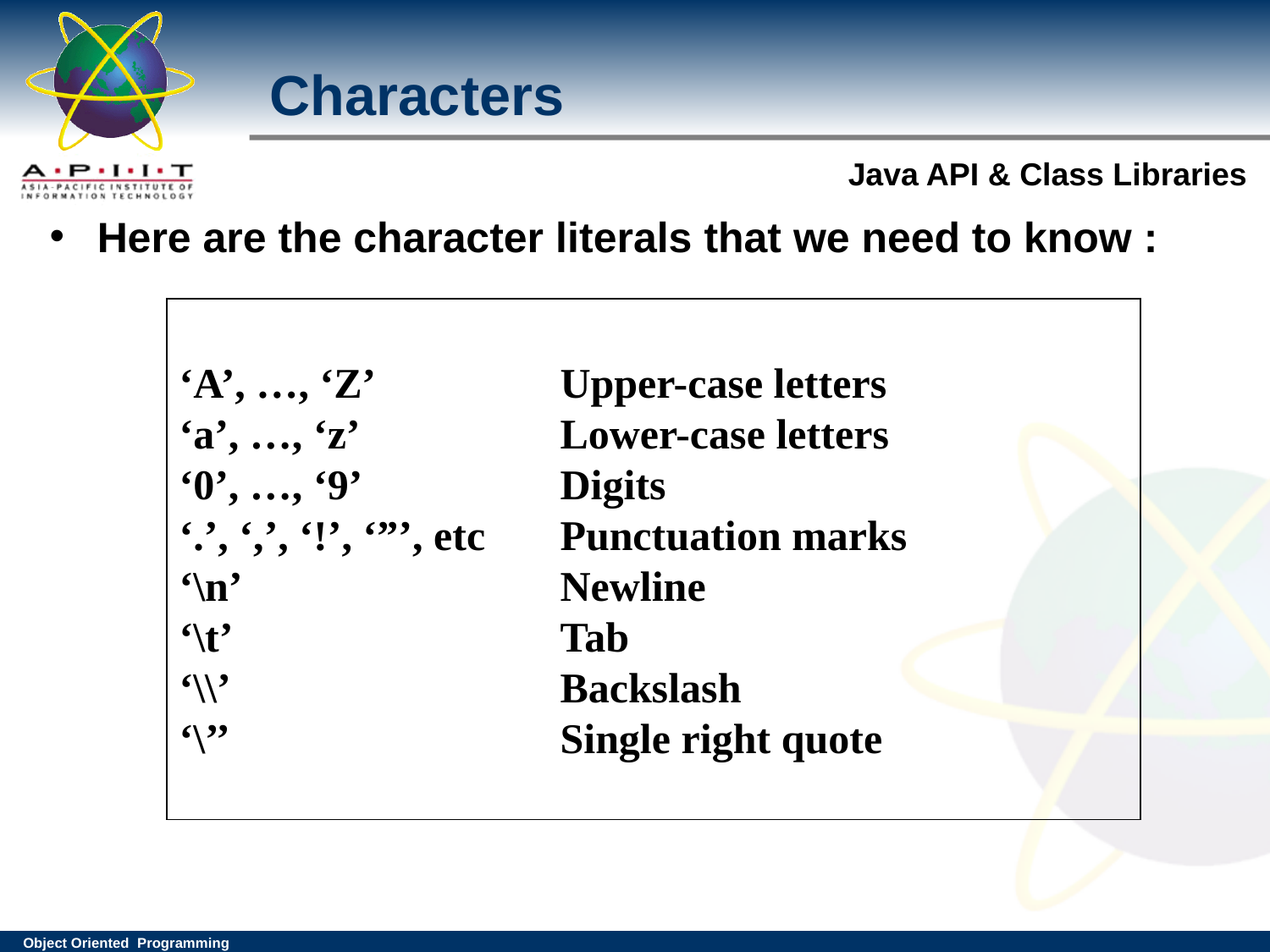

# Characters
Here are the character literals that we need to know :

‘A’, …, ‘Z’		Upper-case letters
‘a’, …, ‘z’		Lower-case letters
‘0’, …, ‘9’		Digits
‘.’, ‘,’, ‘!’, ‘”’, etc	Punctuation marks
‘\n’			Newline
‘\t’			Tab
‘\\’			Backslash
‘\’’			Single right quote